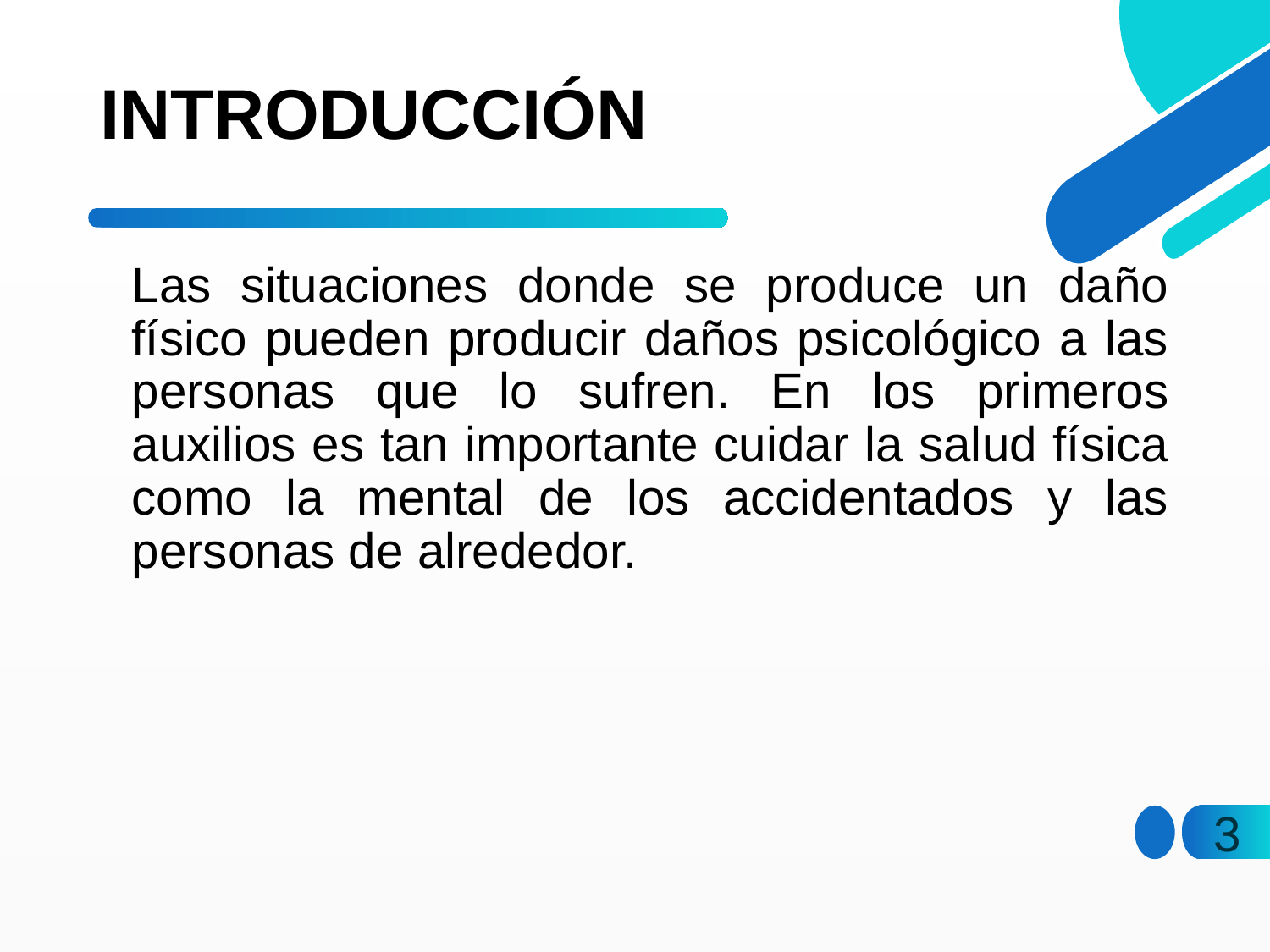

# INTRODUCCIÓN
Las situaciones donde se produce un daño físico pueden producir daños psicológico a las personas que lo sufren. En los primeros auxilios es tan importante cuidar la salud física como la mental de los accidentados y las personas de alrededor.
3